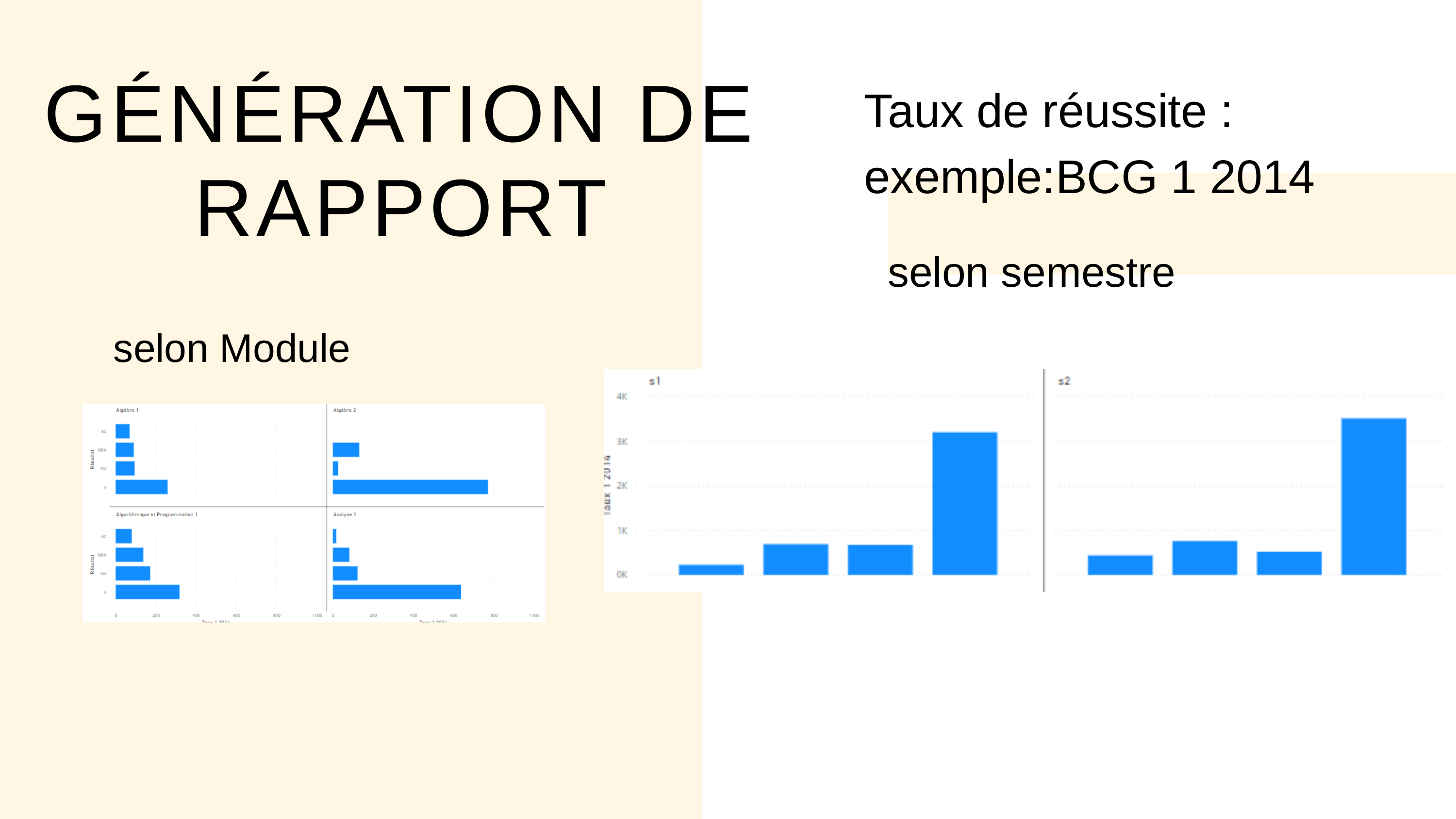

GÉNÉRATION DE RAPPORT

Taux de réussite :
exemple:BCG 1 2014

selon semestre
selon Module

READ MORE